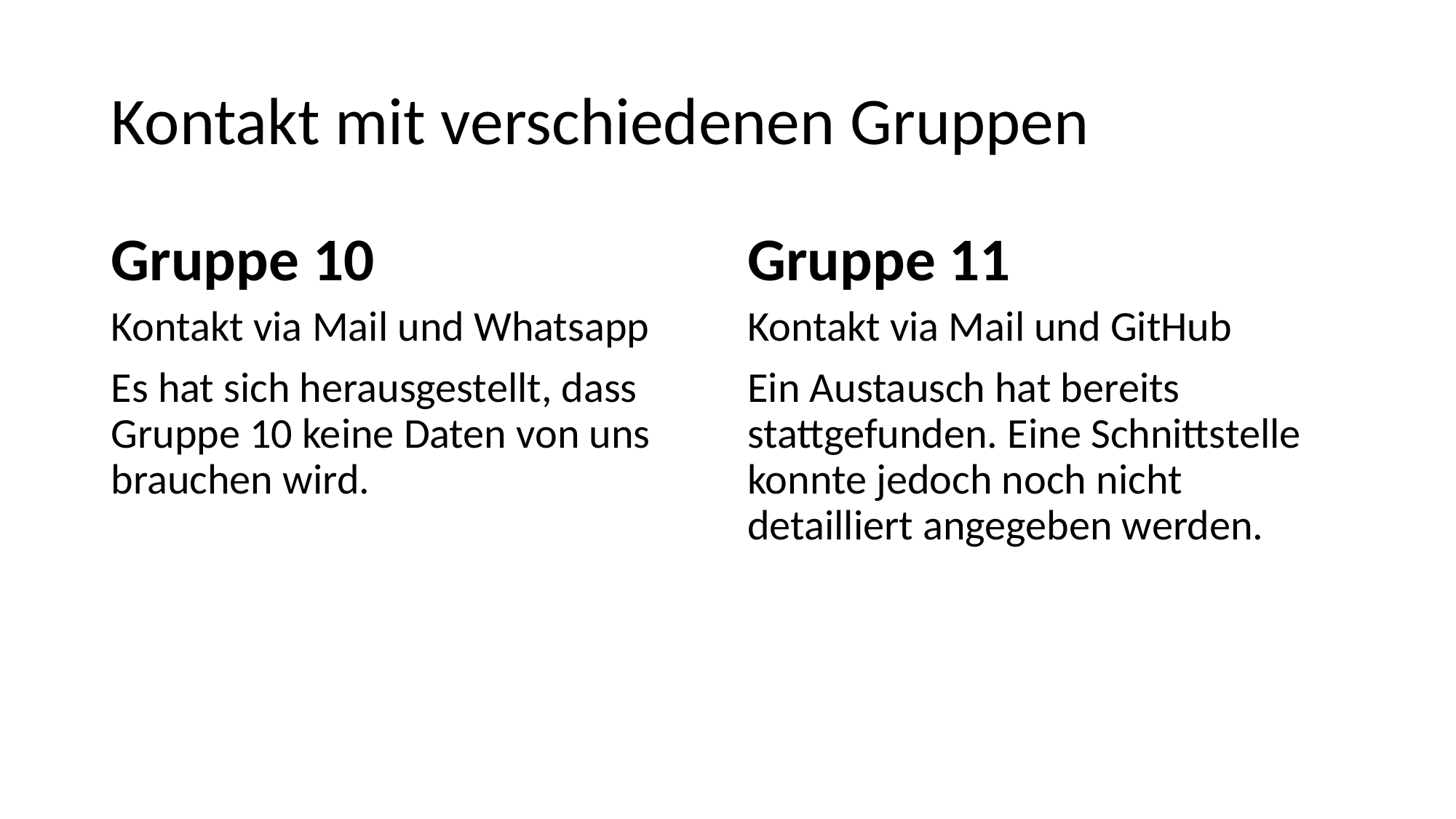

# Kontakt mit verschiedenen Gruppen
Gruppe 10
Gruppe 11
Kontakt via Mail und Whatsapp
Es hat sich herausgestellt, dass Gruppe 10 keine Daten von uns brauchen wird.
Kontakt via Mail und GitHub
Ein Austausch hat bereits stattgefunden. Eine Schnittstelle konnte jedoch noch nicht detailliert angegeben werden.